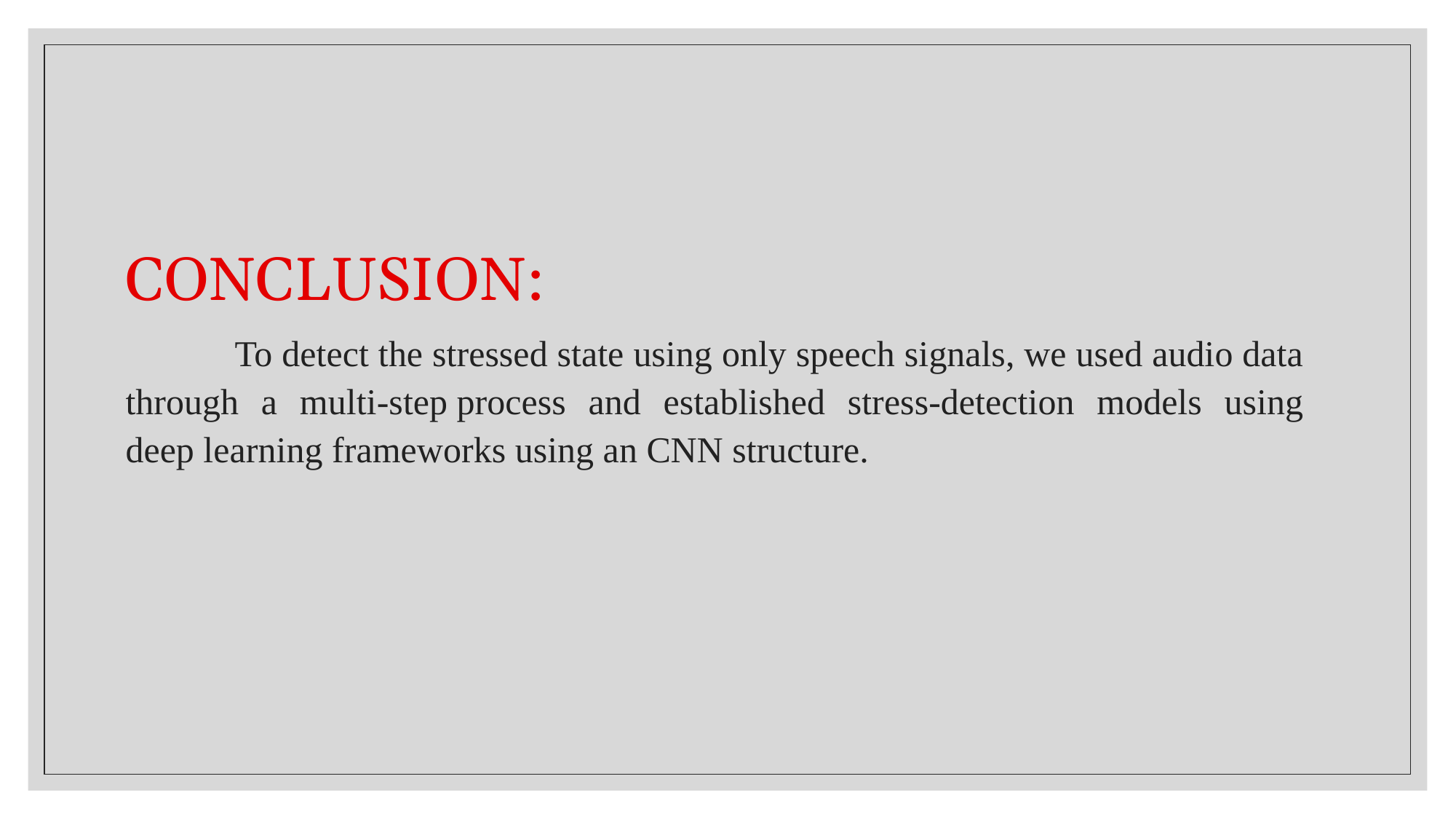

CONCLUSION:
	To detect the stressed state using only speech signals, we used audio data through a multi-step process and established stress-detection models using deep learning frameworks using an CNN structure.